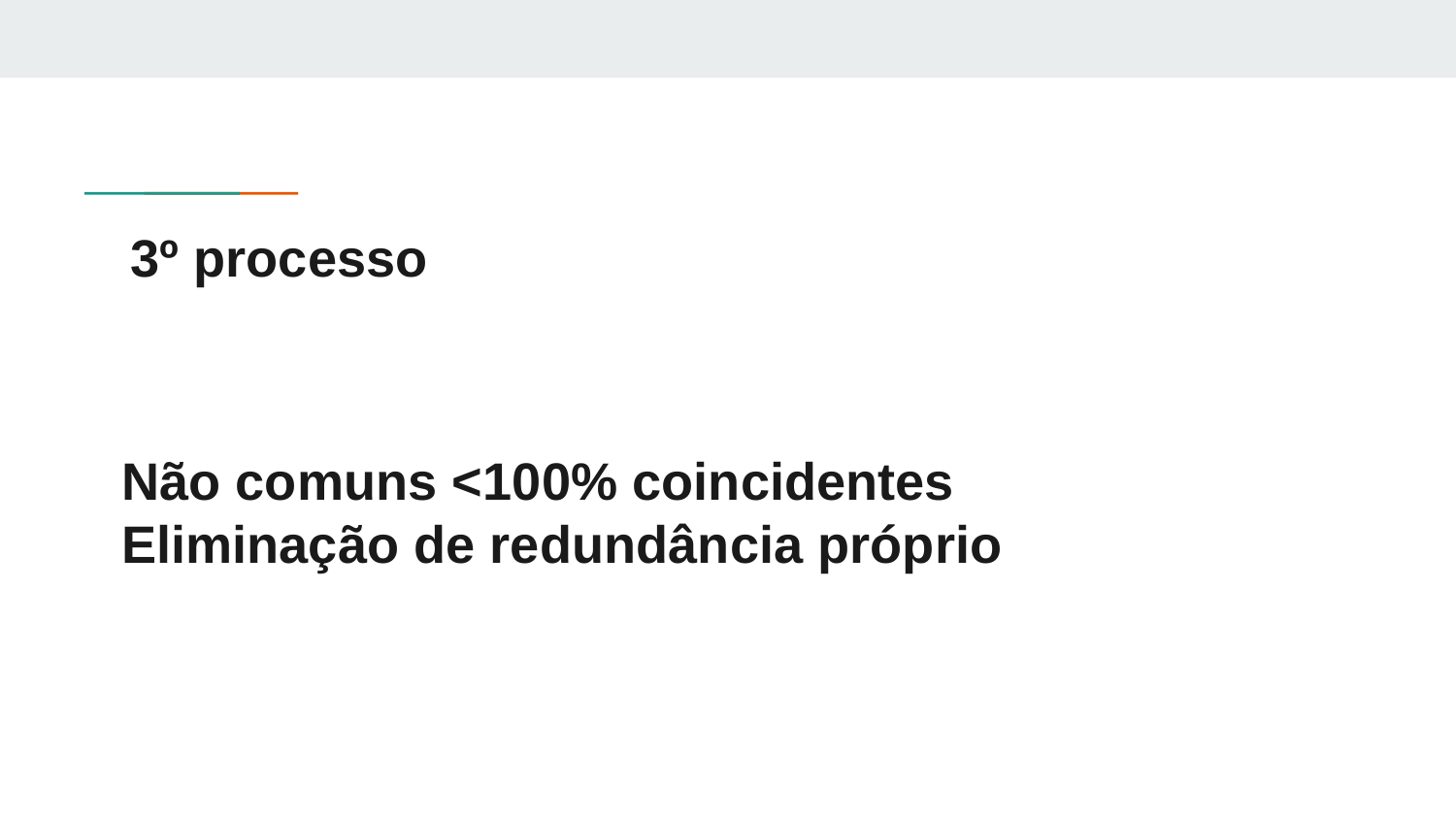

# 3º processo
Não comuns <100% coincidentes
Eliminação de redundância próprio